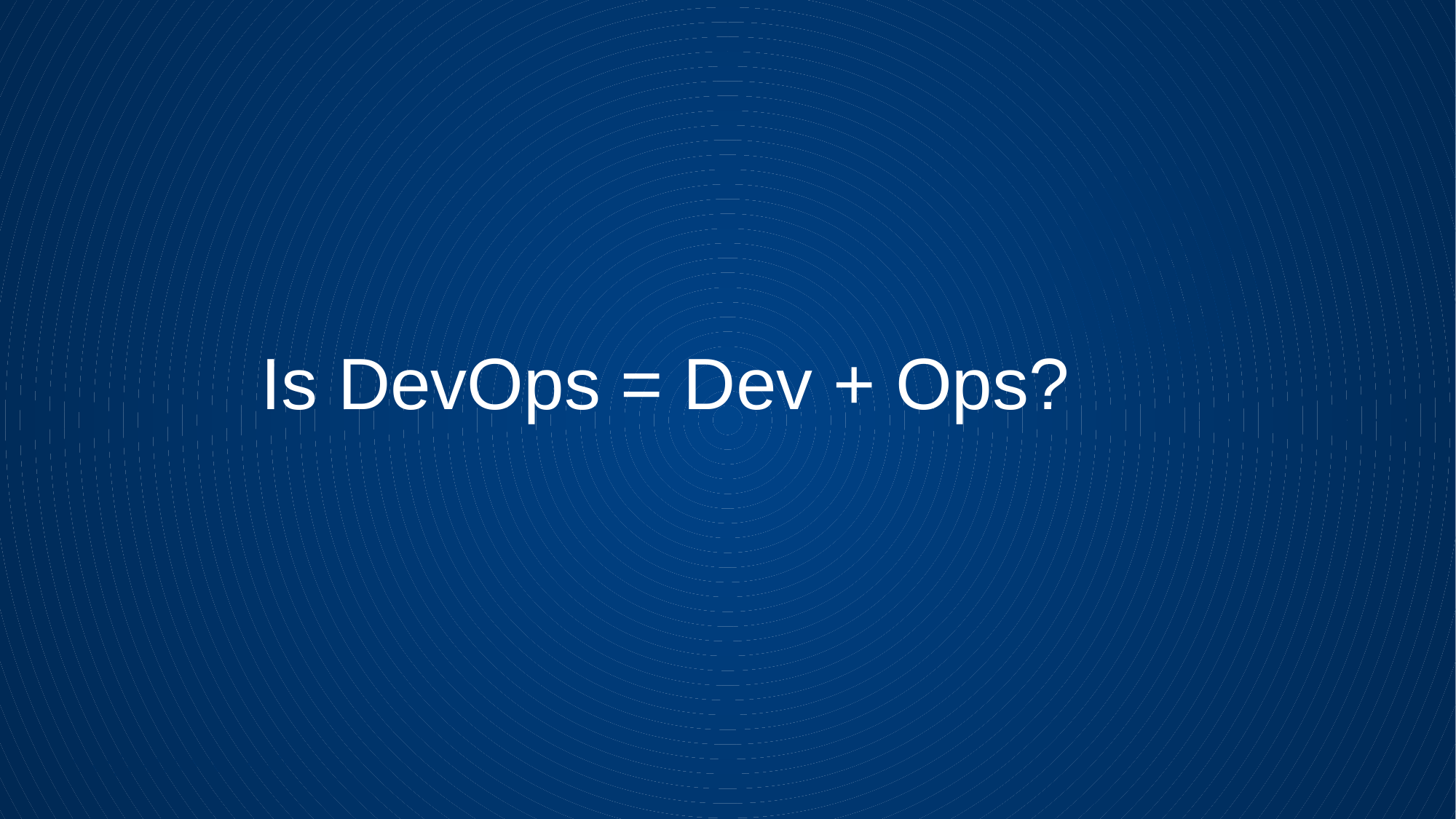

# Is DevOps = Dev + Ops?